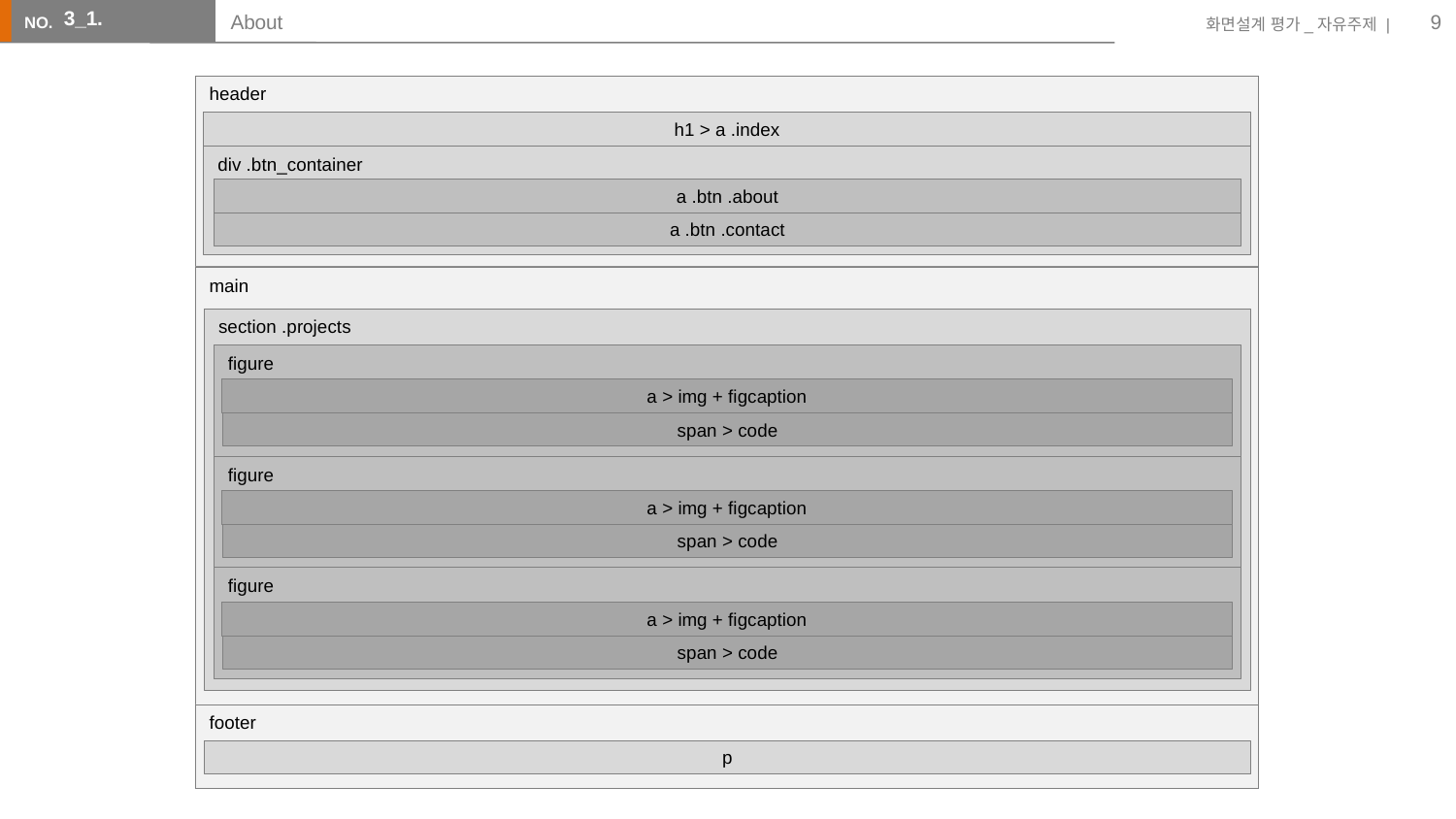

9
3_1.
# About
header

h1 > a .index
div .btn_container
a .btn .about
a .btn .contact
main
section .projects
figure
a > img + figcaption
span > code
figure
a > img + figcaption
span > code
figure
a > img + figcaption
span > code
footer
p